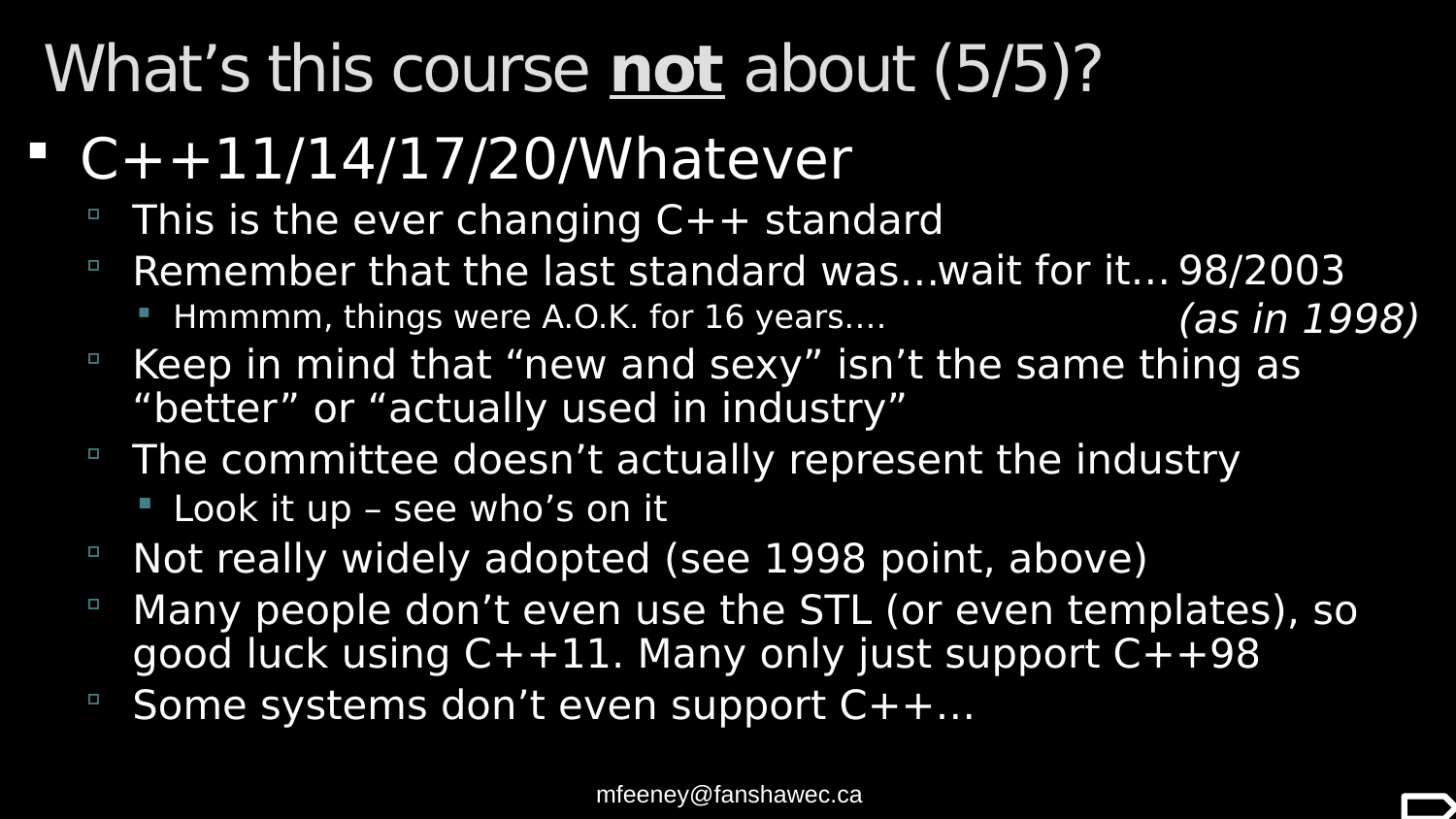

# What’s this course not about (5/5)?
C++11/14/17/20/Whatever
This is the ever changing C++ standard
Remember that the last standard was…
Hmmmm, things were A.O.K. for 16 years….
Keep in mind that “new and sexy” isn’t the same thing as “better” or “actually used in industry”
The committee doesn’t actually represent the industry
Look it up – see who’s on it
Not really widely adopted (see 1998 point, above)
Many people don’t even use the STL (or even templates), so good luck using C++11. Many only just support C++98
Some systems don’t even support C++…
wait for it…
98/2003
(as in 1998)